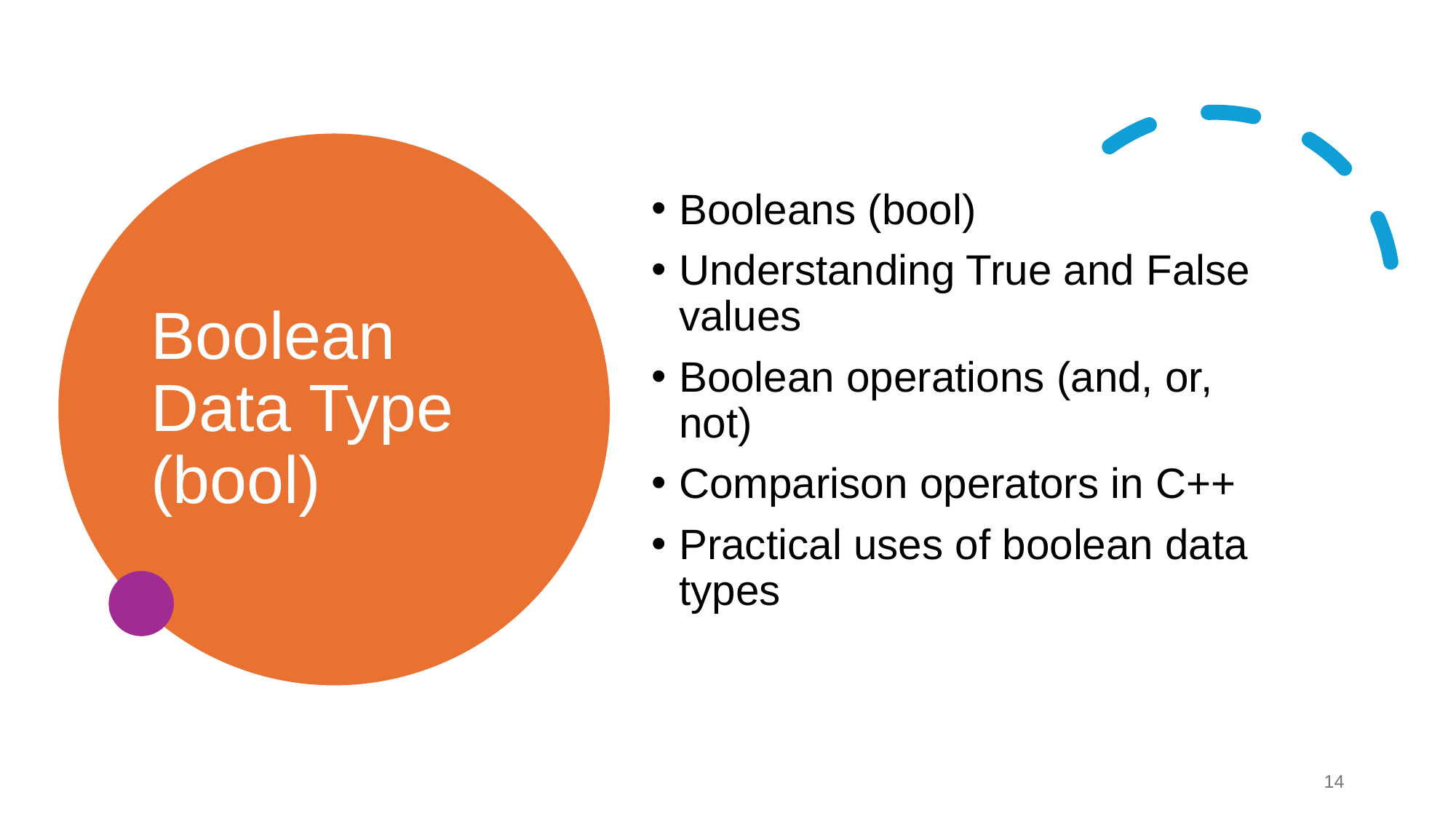

# Boolean Data Type (bool)
Booleans (bool)
Understanding True and False values
Boolean operations (and, or, not)
Comparison operators in C++
Practical uses of boolean data types

14